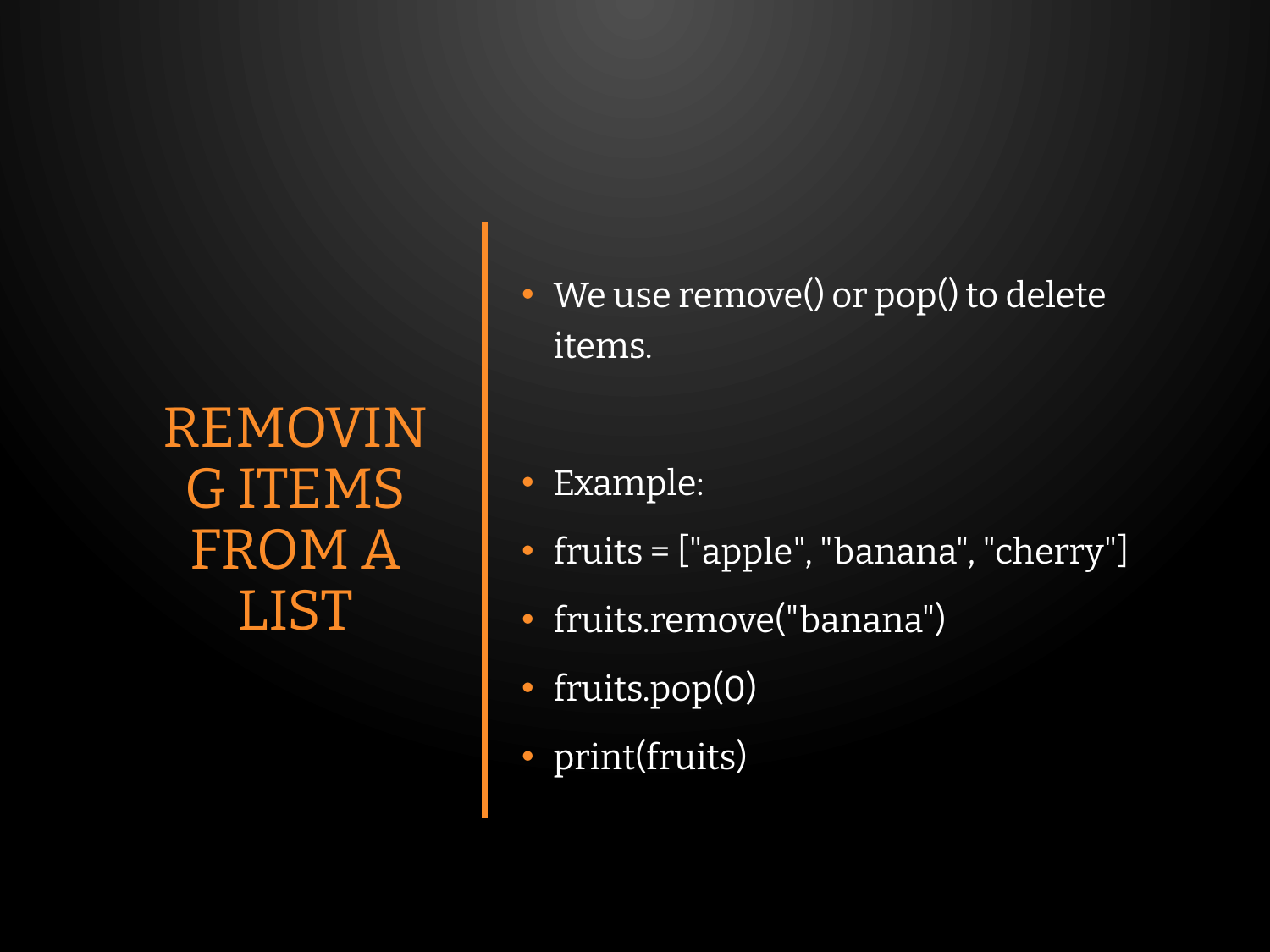

# Removing Items from a List
We use remove() or pop() to delete items.

Example:
fruits = ["apple", "banana", "cherry"]
fruits.remove("banana")
fruits.pop(0)
print(fruits)